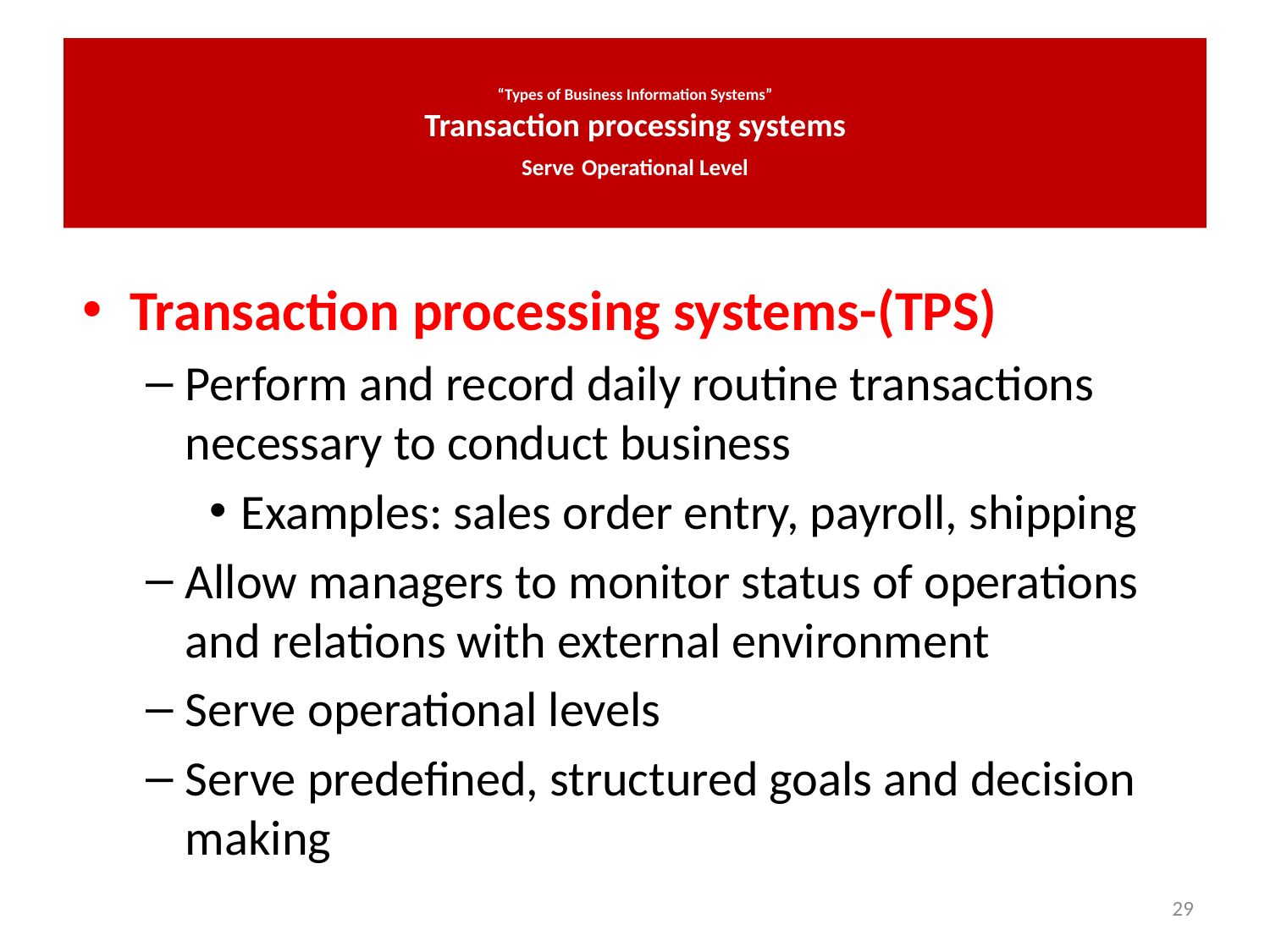

# “Types of Business Information Systems” Transaction processing systems Serve Operational Level
Transaction processing systems-(TPS)
Perform and record daily routine transactions necessary to conduct business
Examples: sales order entry, payroll, shipping
Allow managers to monitor status of operations and relations with external environment
Serve operational levels
Serve predefined, structured goals and decision making

29